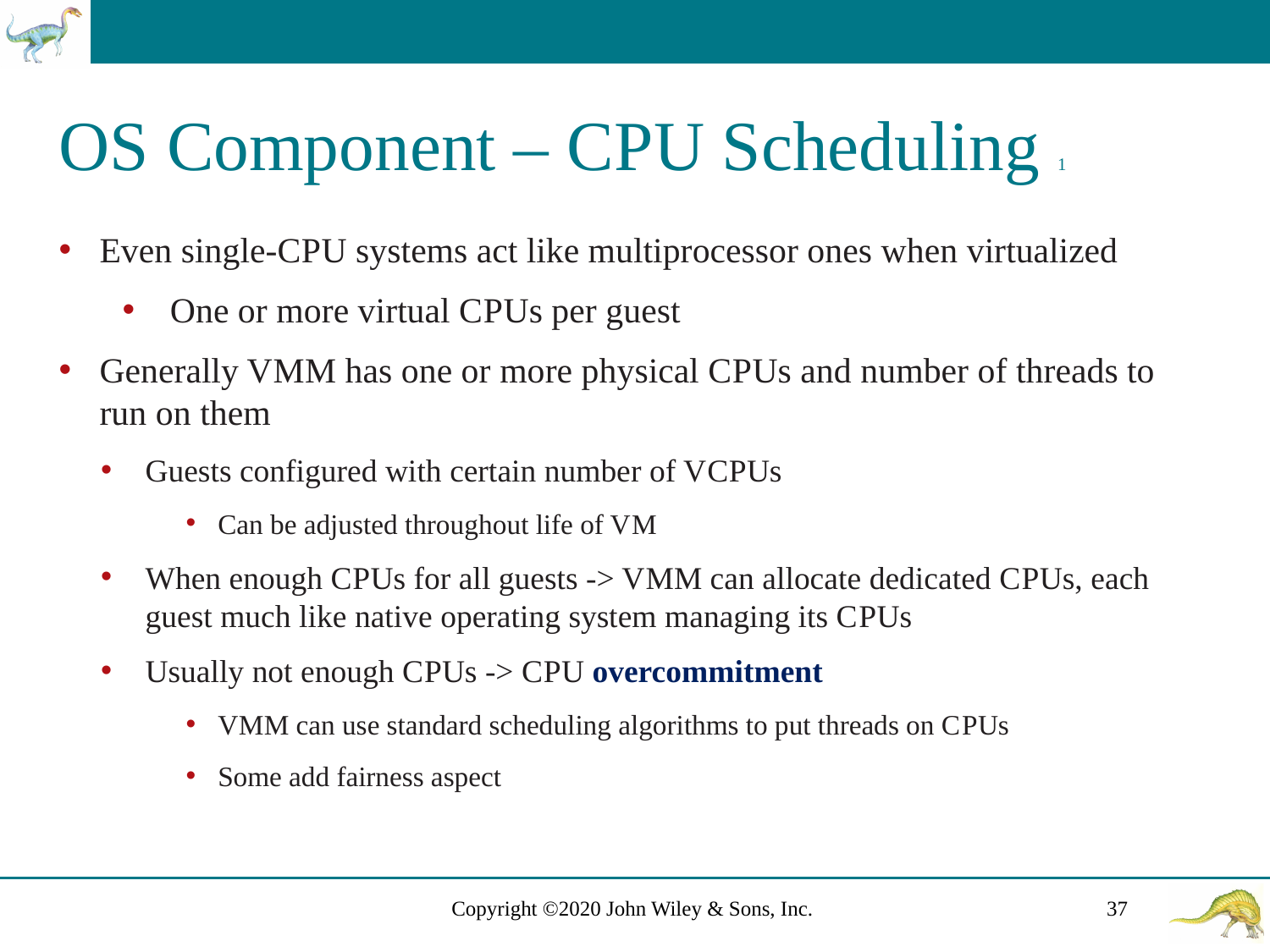

# O S Component – C P U Scheduling 1
Even single-C P U systems act like multiprocessor ones when virtualized
One or more virtual C P Us per guest
Generally V M M has one or more physical C P Us and number of threads to run on them
Guests configured with certain number of V C P Us
Can be adjusted throughout life of V M
When enough C P Us for all guests -> V M M can allocate dedicated C P Us, each guest much like native operating system managing its C P Us
Usually not enough C P Us -> C P U overcommitment
V M M can use standard scheduling algorithms to put threads on C P Us
Some add fairness aspect
Copyright ©2020 John Wiley & Sons, Inc.
37